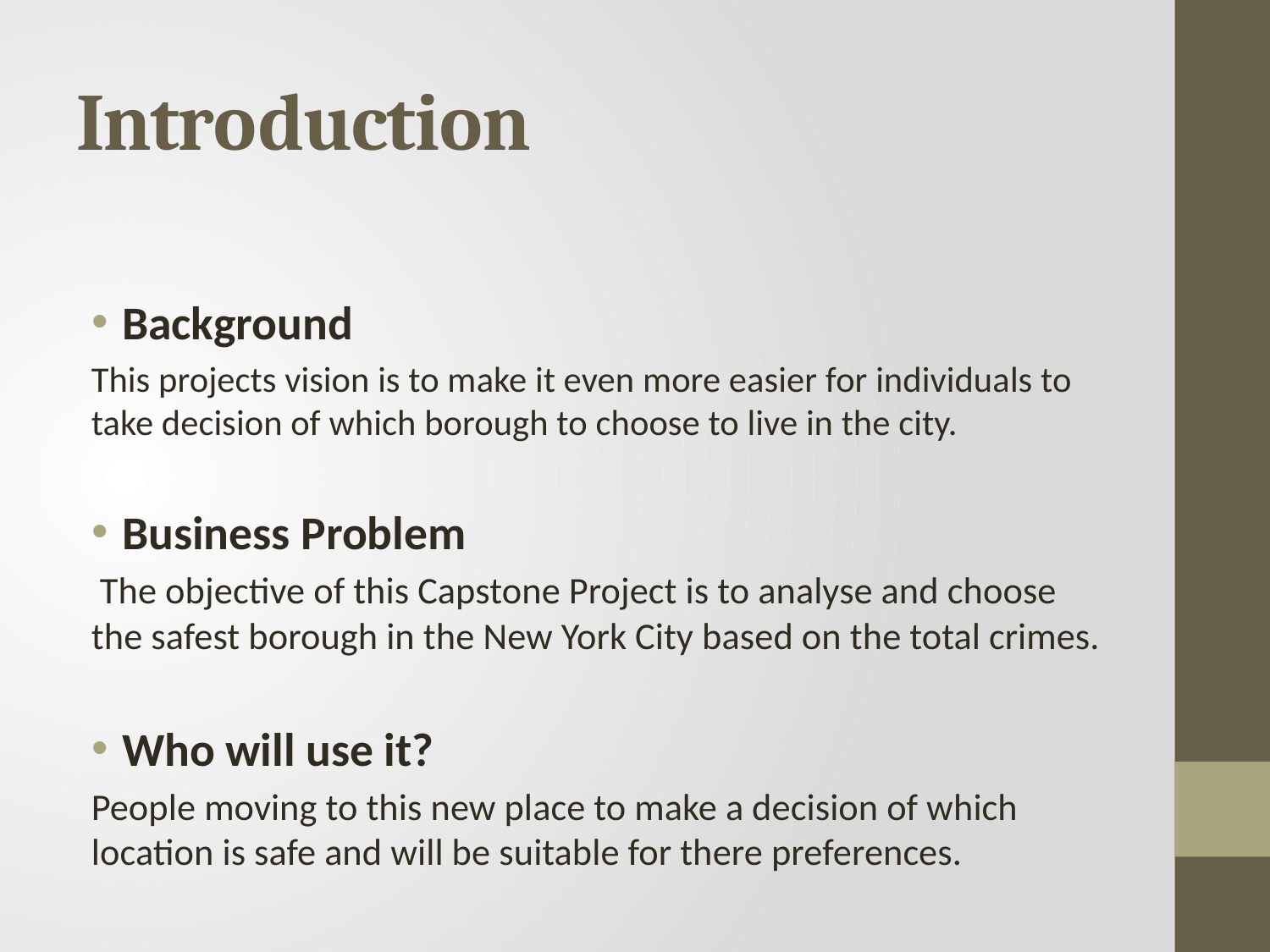

# Introduction

Background
This projects vision is to make it even more easier for individuals to take decision of which borough to choose to live in the city.

Business Problem
 The objective of this Capstone Project is to analyse and choose the safest borough in the New York City based on the total crimes.

Who will use it?
People moving to this new place to make a decision of which location is safe and will be suitable for there preferences.